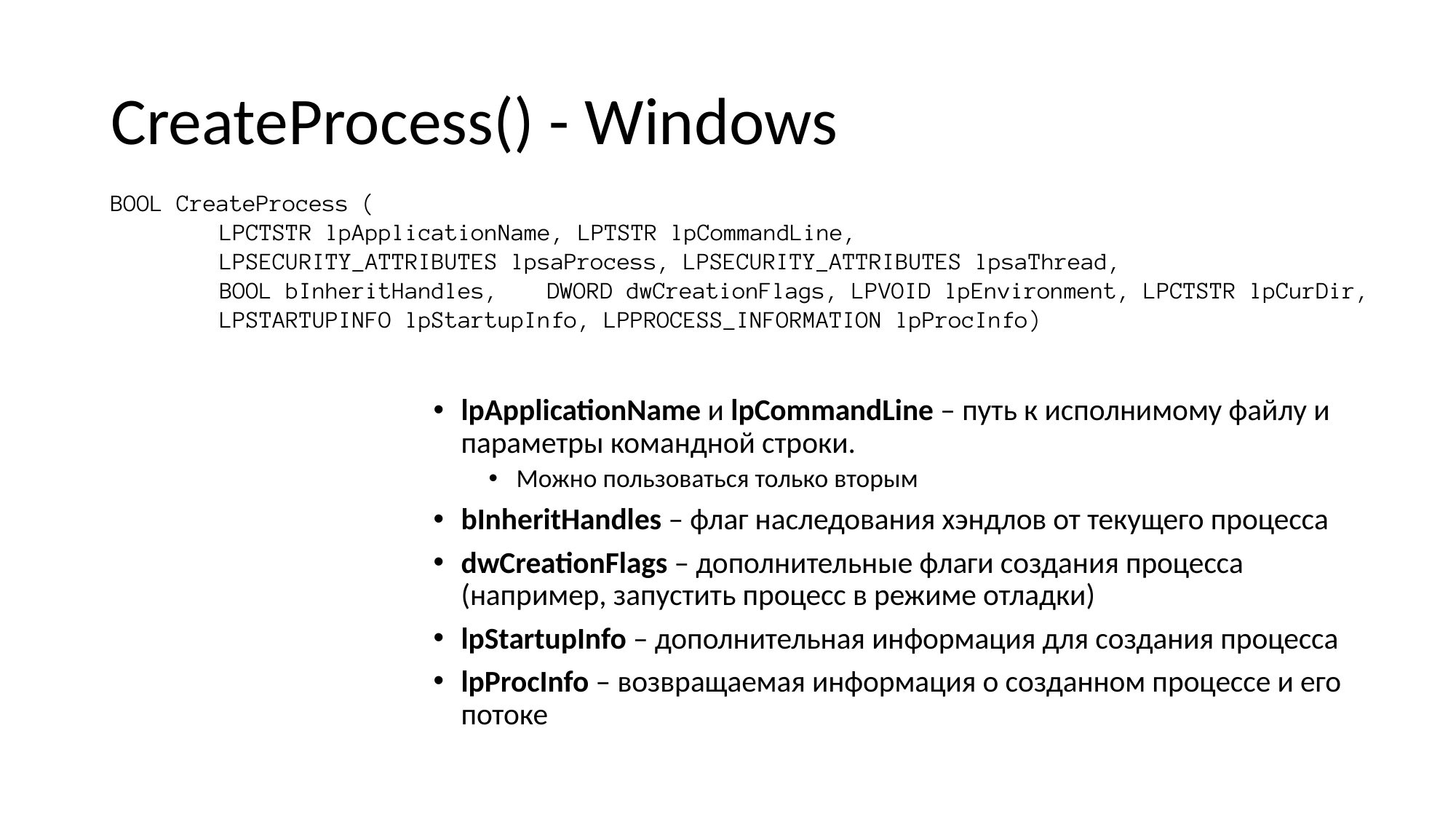

# CreateProcess() - Windows
BOOL CreateProcess (
	LPCTSTR lpApplicationName, LPTSTR lpCommandLine,
 	LPSECURITY_ATTRIBUTES lpsaProcess, LPSECURITY_ATTRIBUTES lpsaThread,
	BOOL bInheritHandles,	DWORD dwCreationFlags, LPVOID lpEnvironment, LPCTSTR lpCurDir,
	LPSTARTUPINFO lpStartupInfo, LPPROCESS_INFORMATION lpProcInfo)
lpApplicationName и lpCommandLine – путь к исполнимому файлу и параметры командной строки.
Можно пользоваться только вторым
bInheritHandles – флаг наследования хэндлов от текущего процесса
dwCreationFlags – дополнительные флаги создания процесса (например, запустить процесс в режиме отладки)
lpStartupInfo – дополнительная информация для создания процесса
lpProcInfo – возвращаемая информация о созданном процессе и его потоке